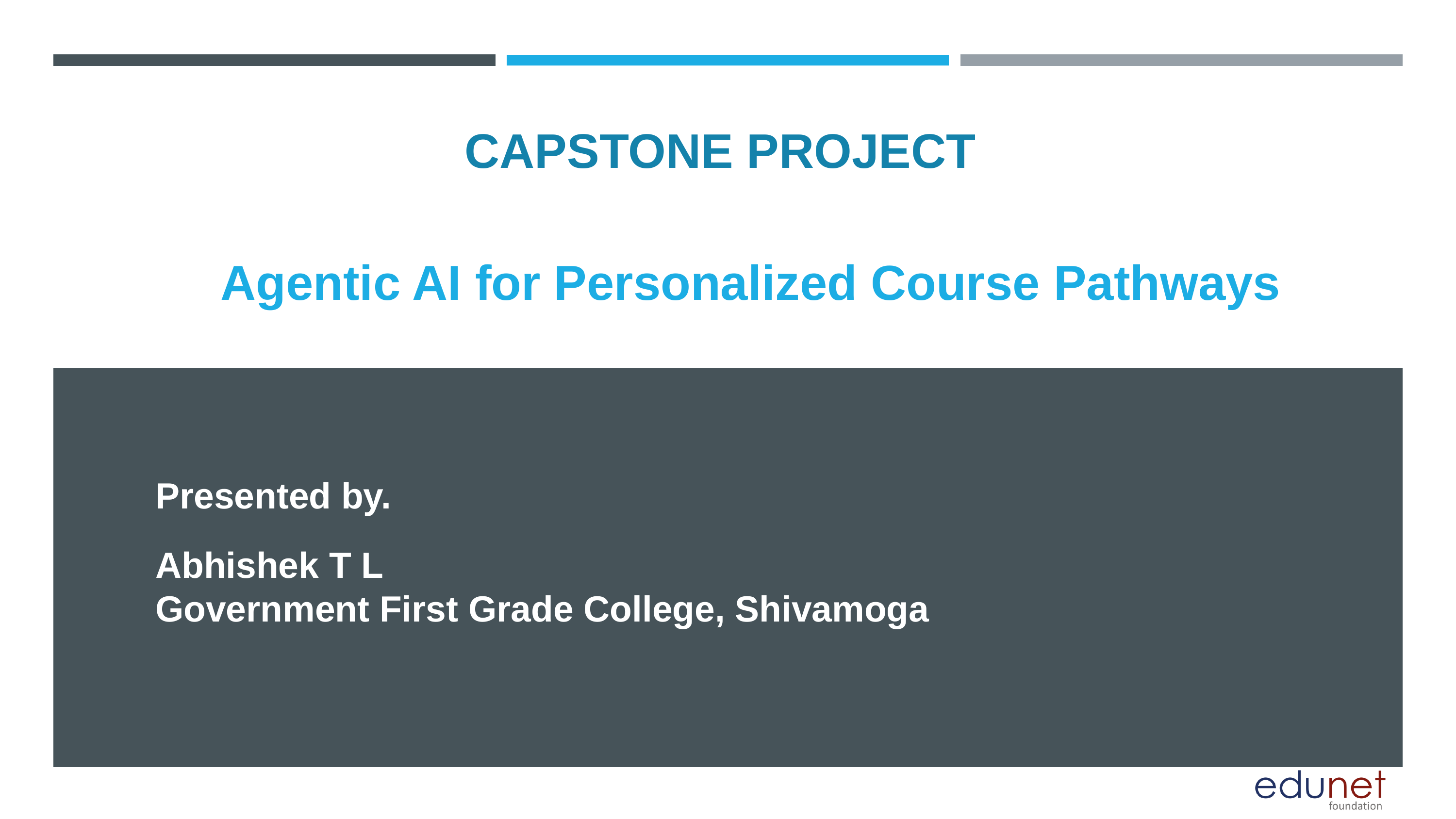

CAPSTONE PROJECT

Agentic AI for Personalized Course Pathways

Presented by.

Abhishek T L
Government First Grade College, Shivamoga